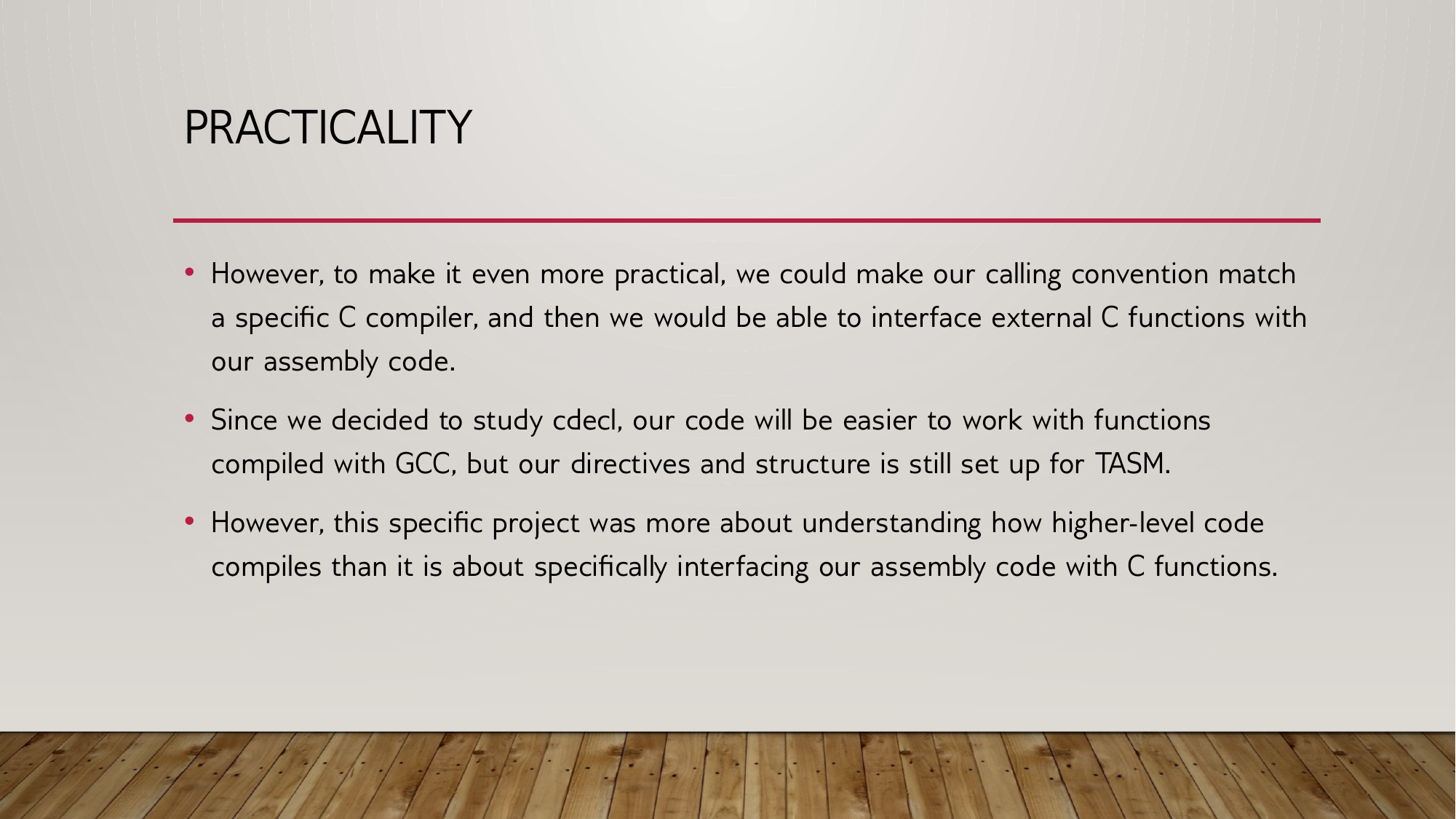

# Practicality
However, to make it even more practical, we could make our calling convention match a specific C compiler, and then we would be able to interface external C functions with our assembly code.
Since we decided to study cdecl, our code will be easier to work with functions compiled with GCC, but our directives and structure is still set up for TASM.
However, this specific project was more about understanding how higher-level code compiles than it is about specifically interfacing our assembly code with C functions.